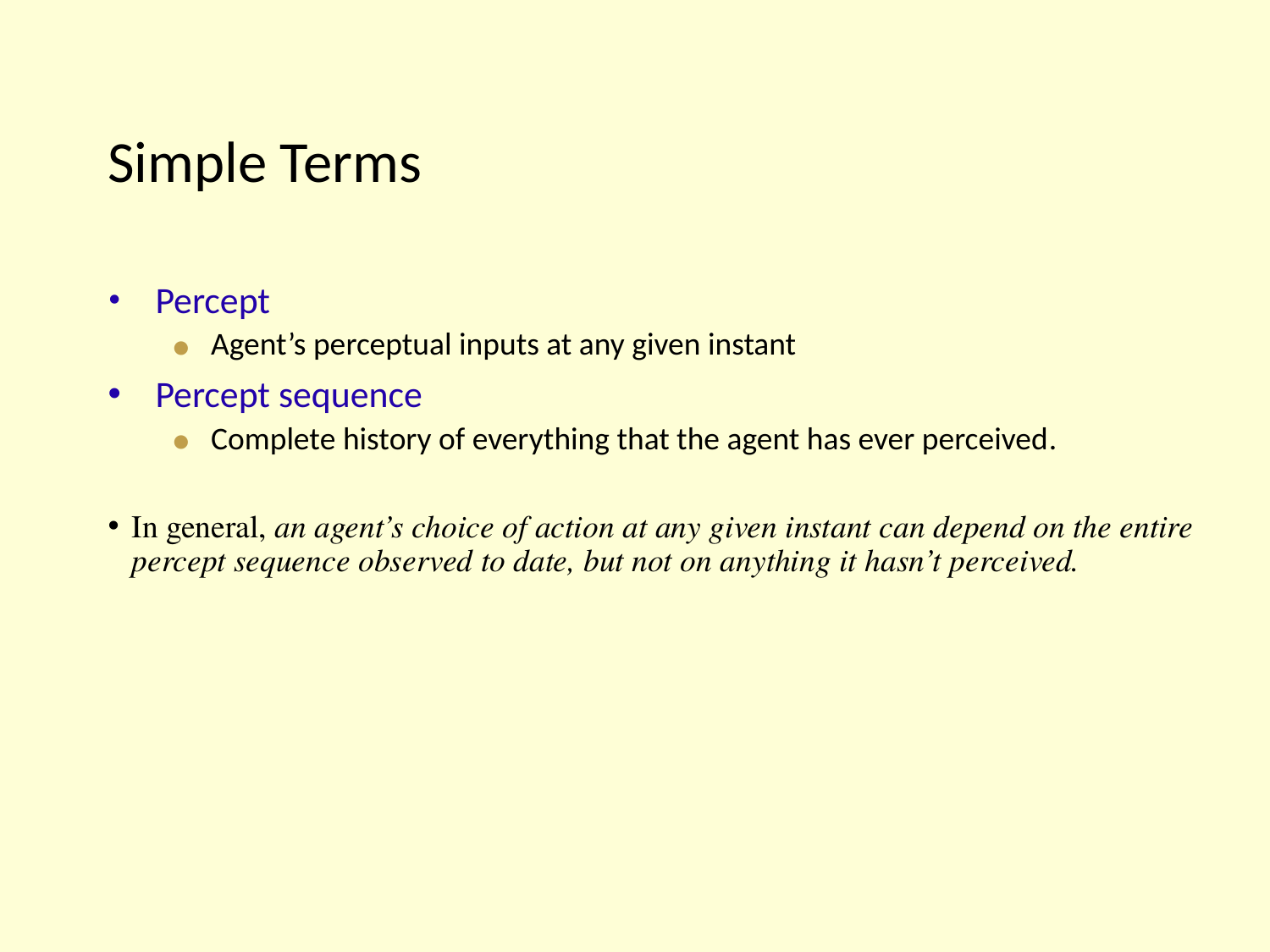

# Simple Terms
Percept
Agent’s perceptual inputs at any given instant
Percept sequence
Complete history of everything that the agent has ever perceived.

In general, an agent’s choice of action at any given instant can depend on the entire percept sequence observed to date, but not on anything it hasn’t perceived.